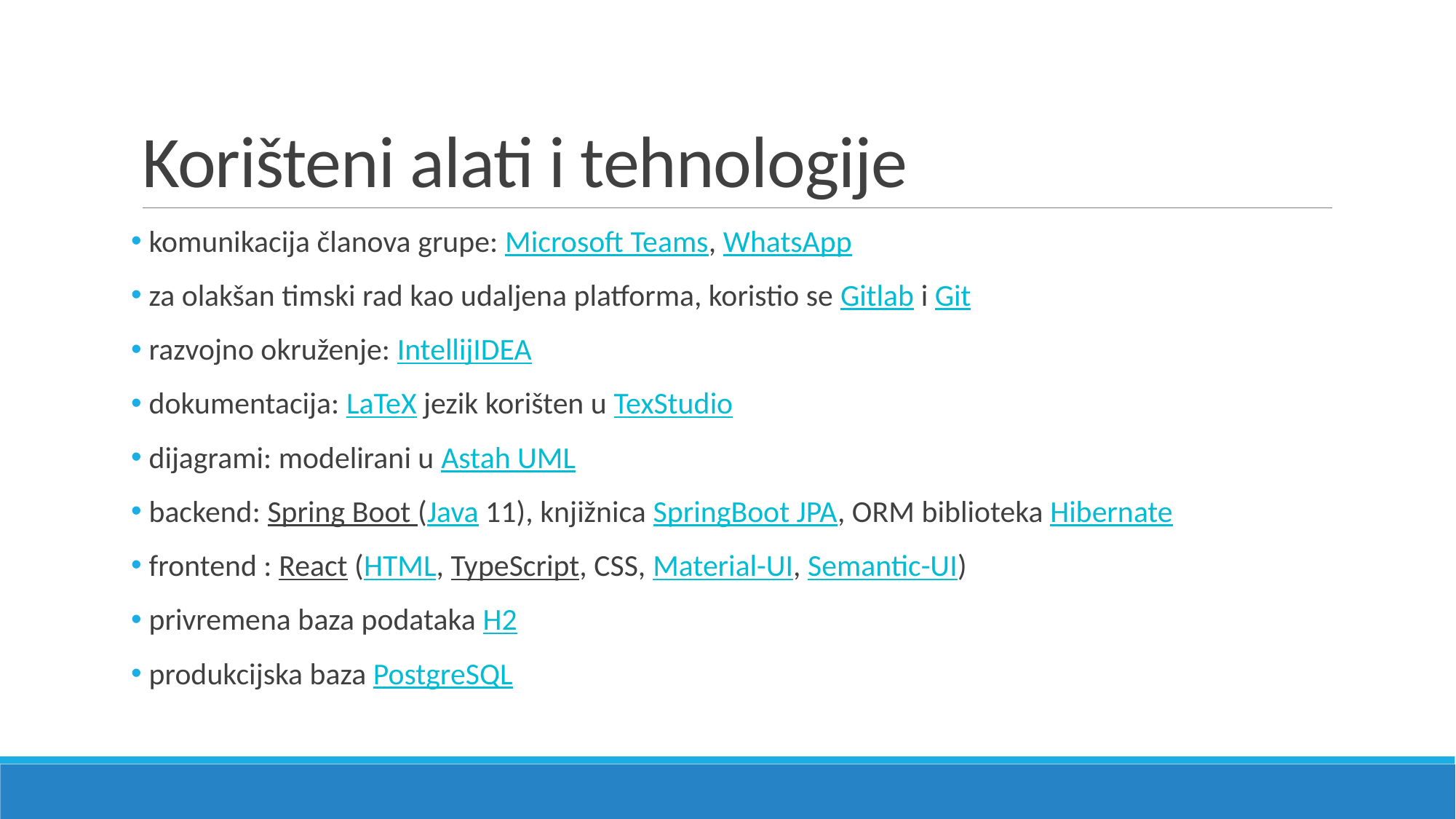

# Korišteni alati i tehnologije
 komunikacija članova grupe: Microsoft Teams, WhatsApp
 za olakšan timski rad kao udaljena platforma, koristio se Gitlab i Git
 razvojno okruženje: IntellijIDEA
 dokumentacija: LaTeX jezik korišten u TexStudio
 dijagrami: modelirani u Astah UML
 backend: Spring Boot (Java 11), knjižnica SpringBoot JPA, ORM biblioteka Hibernate
 frontend : React (HTML, TypeScript, CSS, Material-UI, Semantic-UI)
 privremena baza podataka H2
 produkcijska baza PostgreSQL